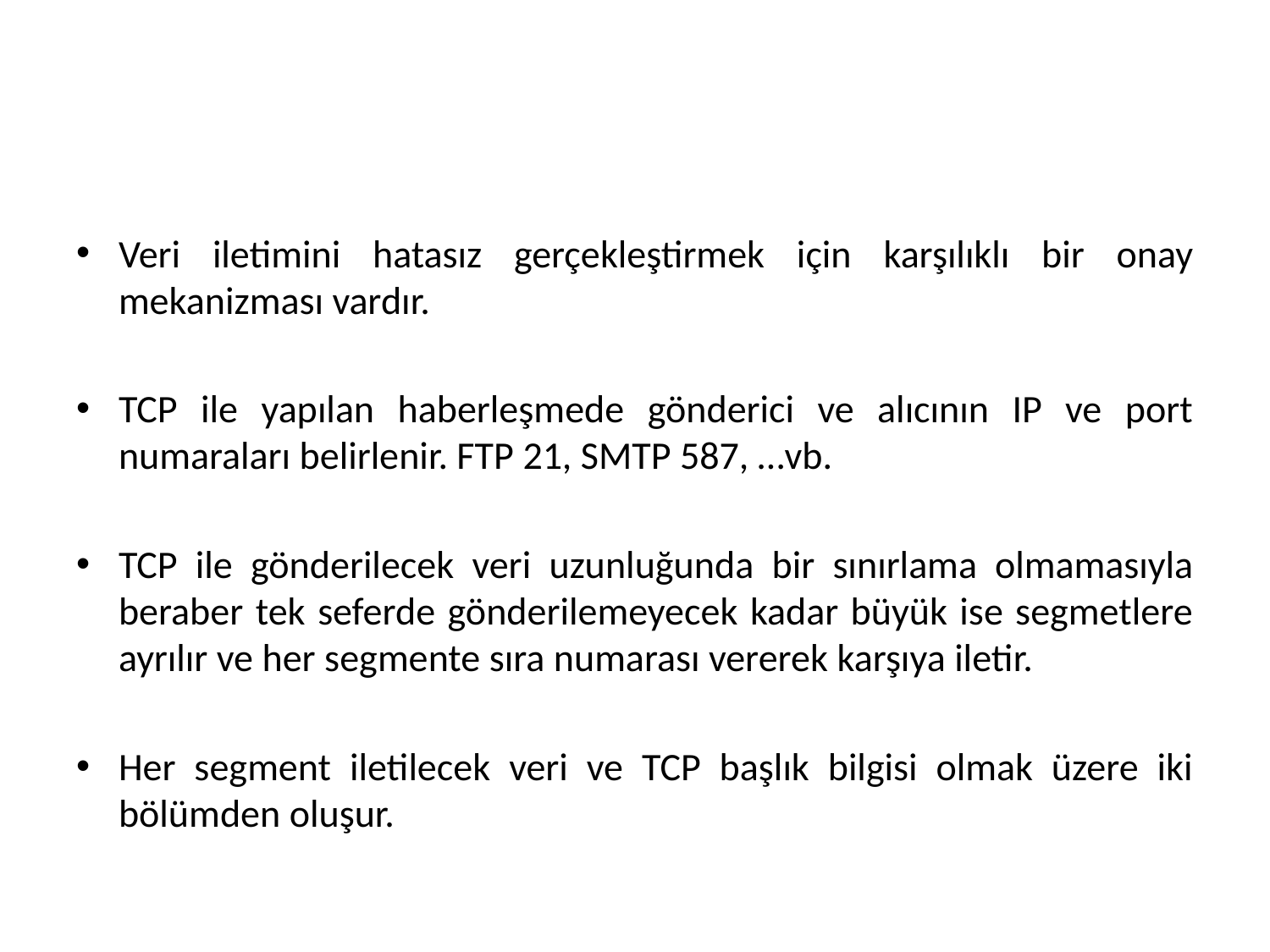

#
Veri iletimini hatasız gerçekleştirmek için karşılıklı bir onay mekanizması vardır.

TCP ile yapılan haberleşmede gönderici ve alıcının IP ve port numaraları belirlenir. FTP 21, SMTP 587, …vb.

TCP ile gönderilecek veri uzunluğunda bir sınırlama olmamasıyla beraber tek seferde gönderilemeyecek kadar büyük ise segmetlere ayrılır ve her segmente sıra numarası vererek karşıya iletir.

Her segment iletilecek veri ve TCP başlık bilgisi olmak üzere iki bölümden oluşur.